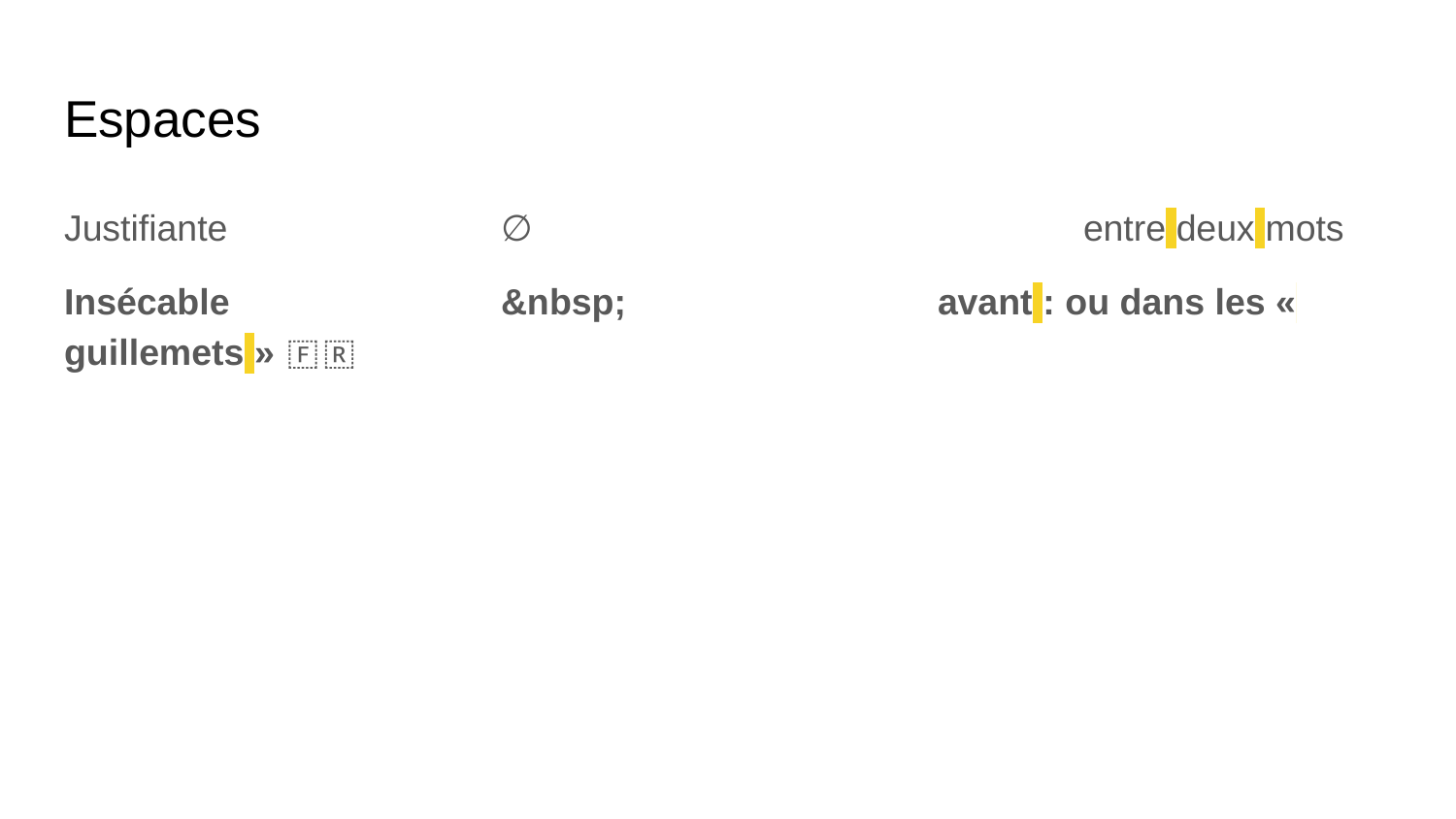

# Espaces
Justifiante		∅				entre deux mots
Insécable		&nbsp;			avant : ou dans les « guillemets » 🇫🇷